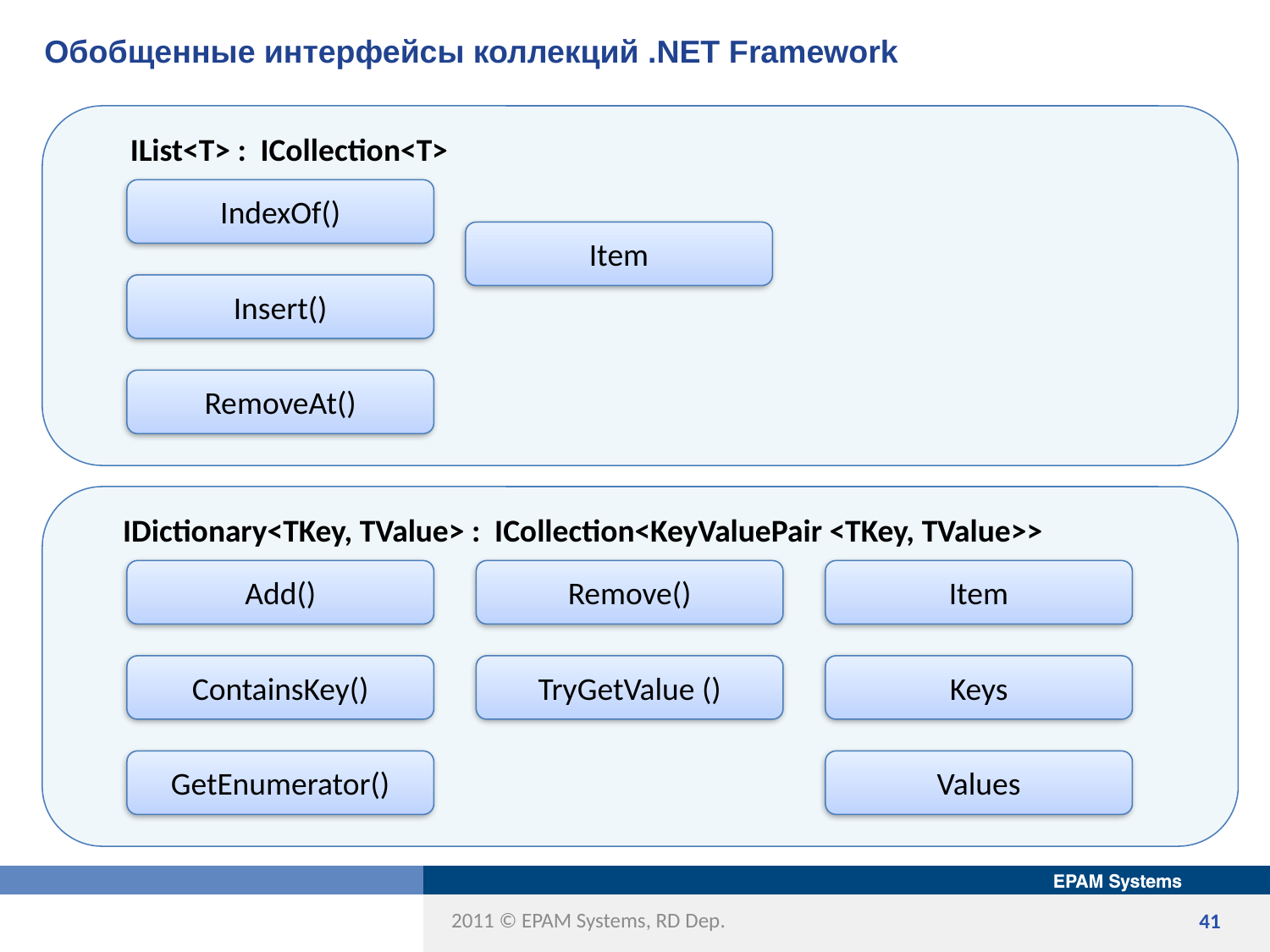

# Обобщенные интерфейсы коллекций .NET Framework

        IList<T> :  ICollection<T>

IndexOf()
Item
Insert()
RemoveAt()
       IDictionary<TKey, TValue> :  ICollection<KeyValuePair <TKey, TValue>>
Add()
Remove()
Item
ContainsKey()
TryGetValue ()
Keys
GetEnumerator()
Values